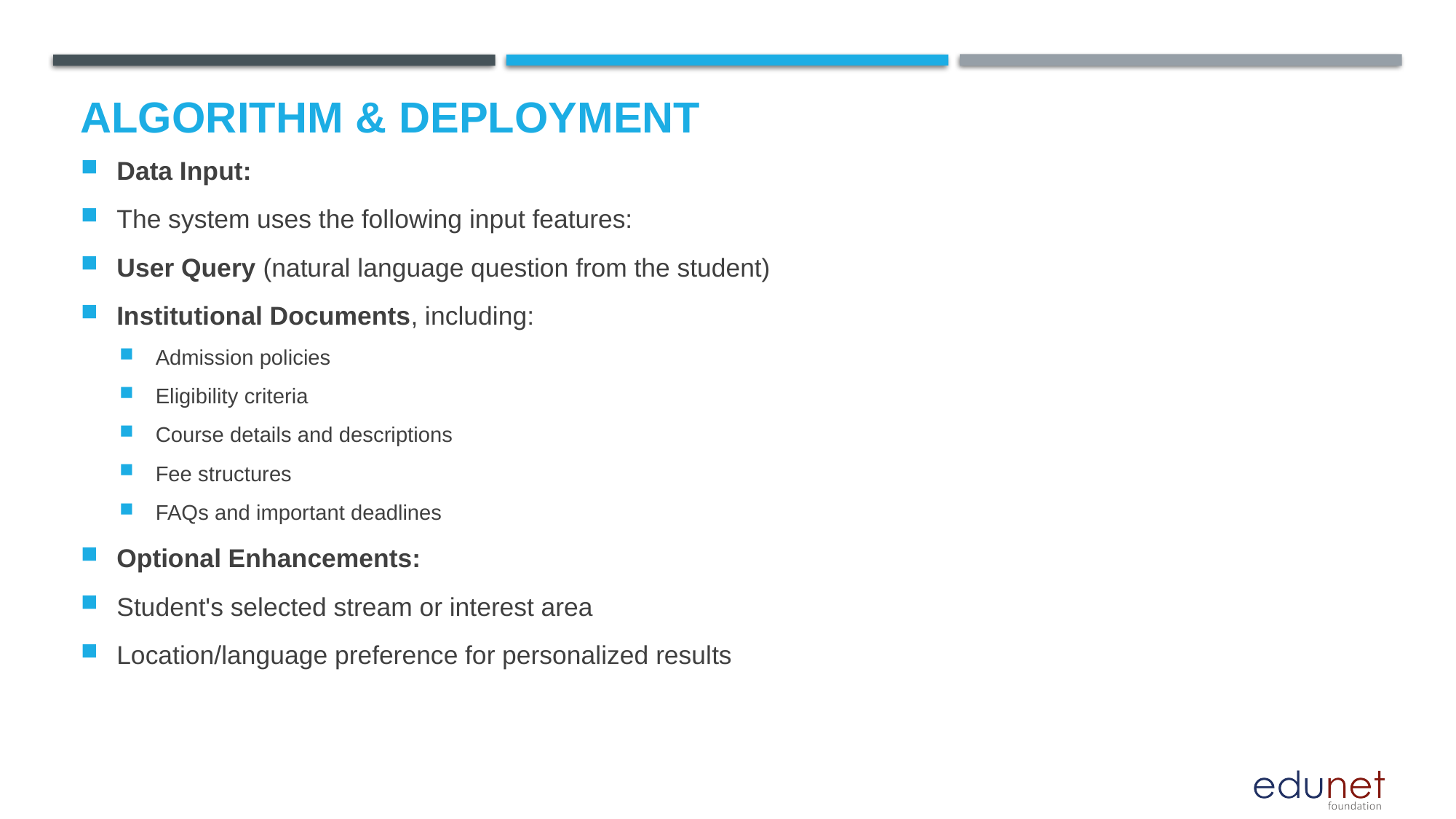

# Algorithm & Deployment
Data Input:
The system uses the following input features:
User Query (natural language question from the student)
Institutional Documents, including:
Admission policies
Eligibility criteria
Course details and descriptions
Fee structures
FAQs and important deadlines
Optional Enhancements:
Student's selected stream or interest area
Location/language preference for personalized results